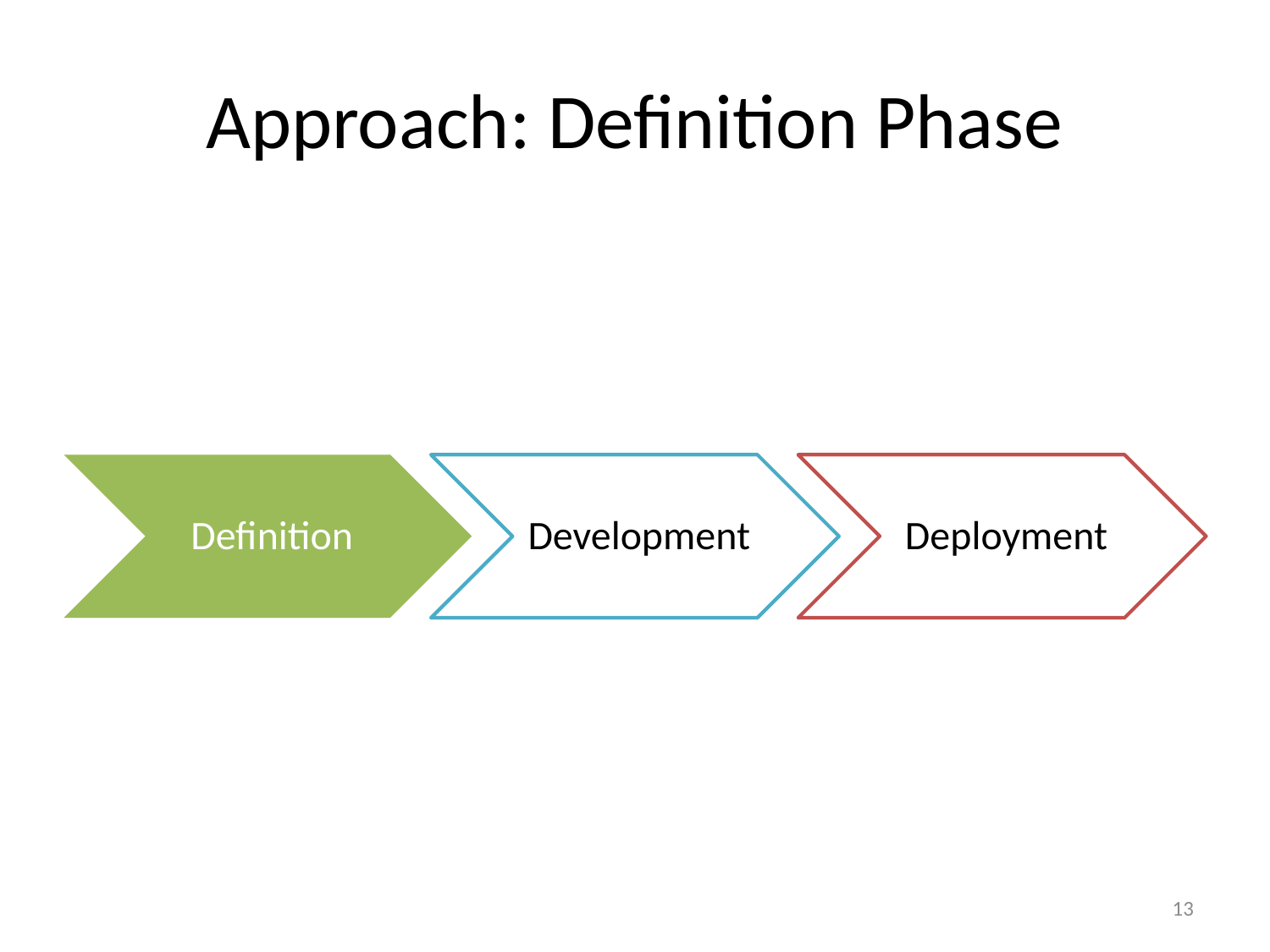

# Approach: Definition Phase
Definition
Development
Deployment
13